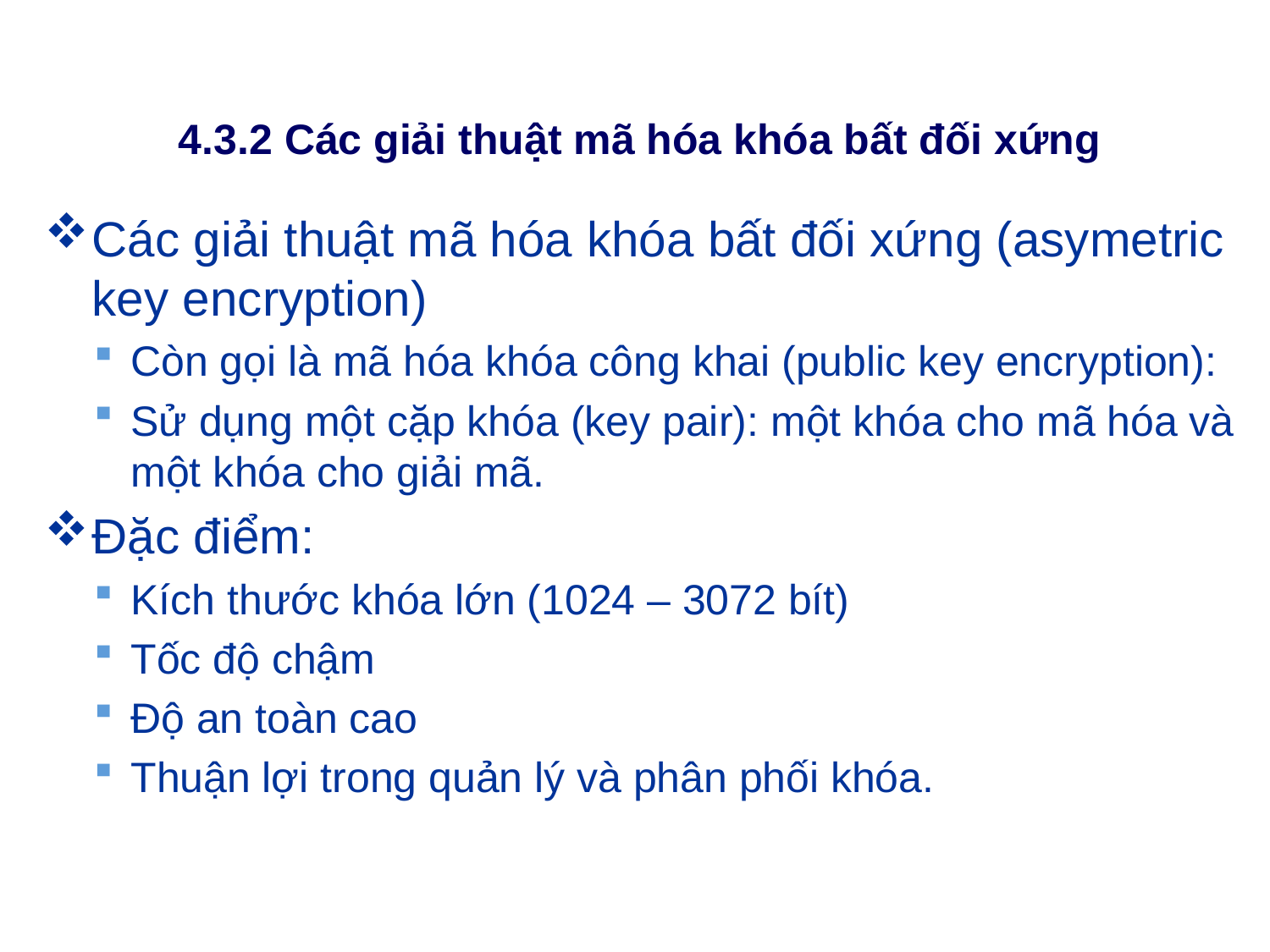

# 4.3.2 Các giải thuật mã hóa khóa bất đối xứng
Các giải thuật mã hóa khóa bất đối xứng (asymetric key encryption)
Còn gọi là mã hóa khóa công khai (public key encryption):
Sử dụng một cặp khóa (key pair): một khóa cho mã hóa và một khóa cho giải mã.
Đặc điểm:
Kích thước khóa lớn (1024 – 3072 bít)
Tốc độ chậm
Độ an toàn cao
Thuận lợi trong quản lý và phân phối khóa.